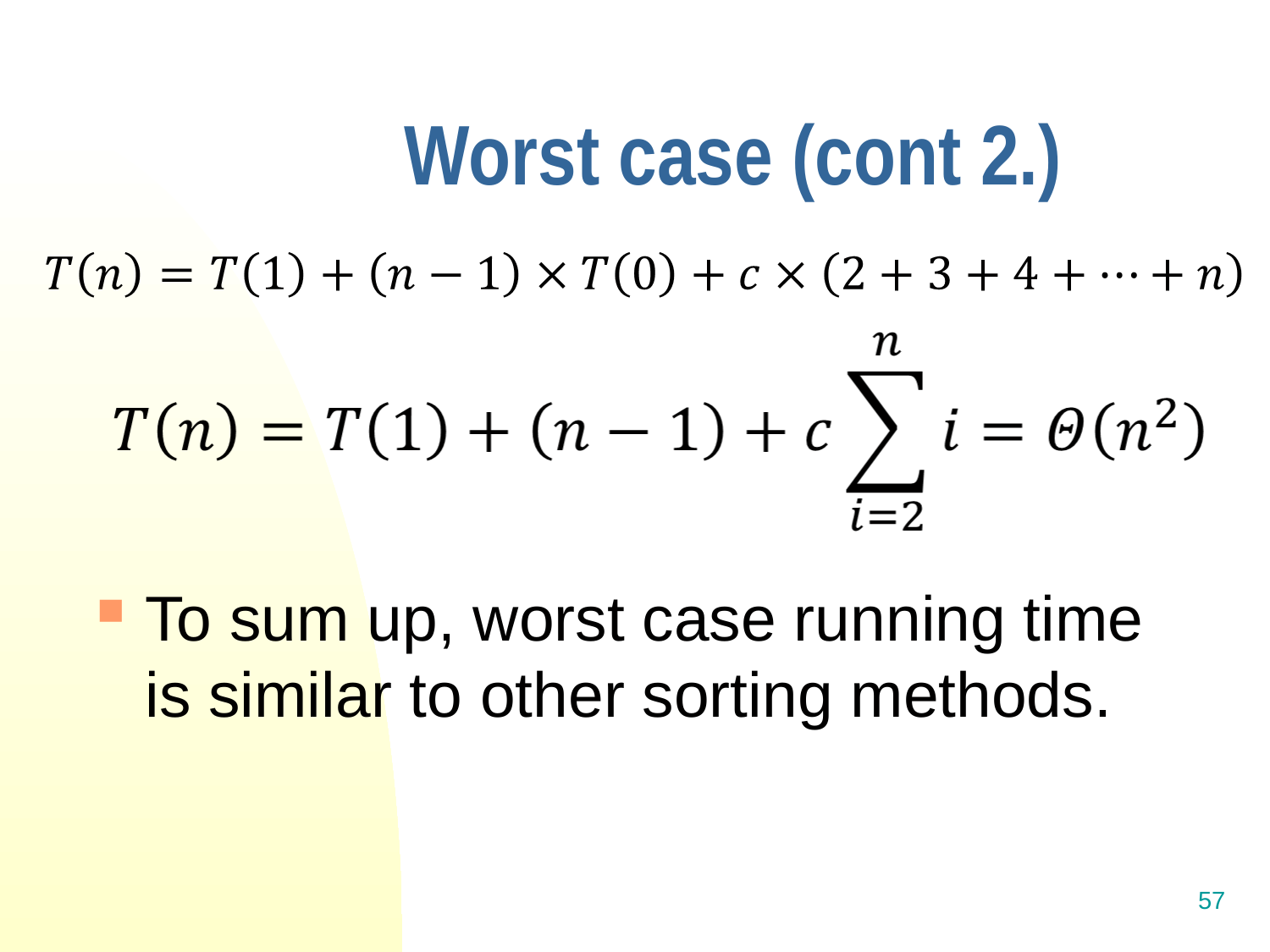

# Worst case (cont 2.)

To sum up, worst case running time is similar to other sorting methods.
57